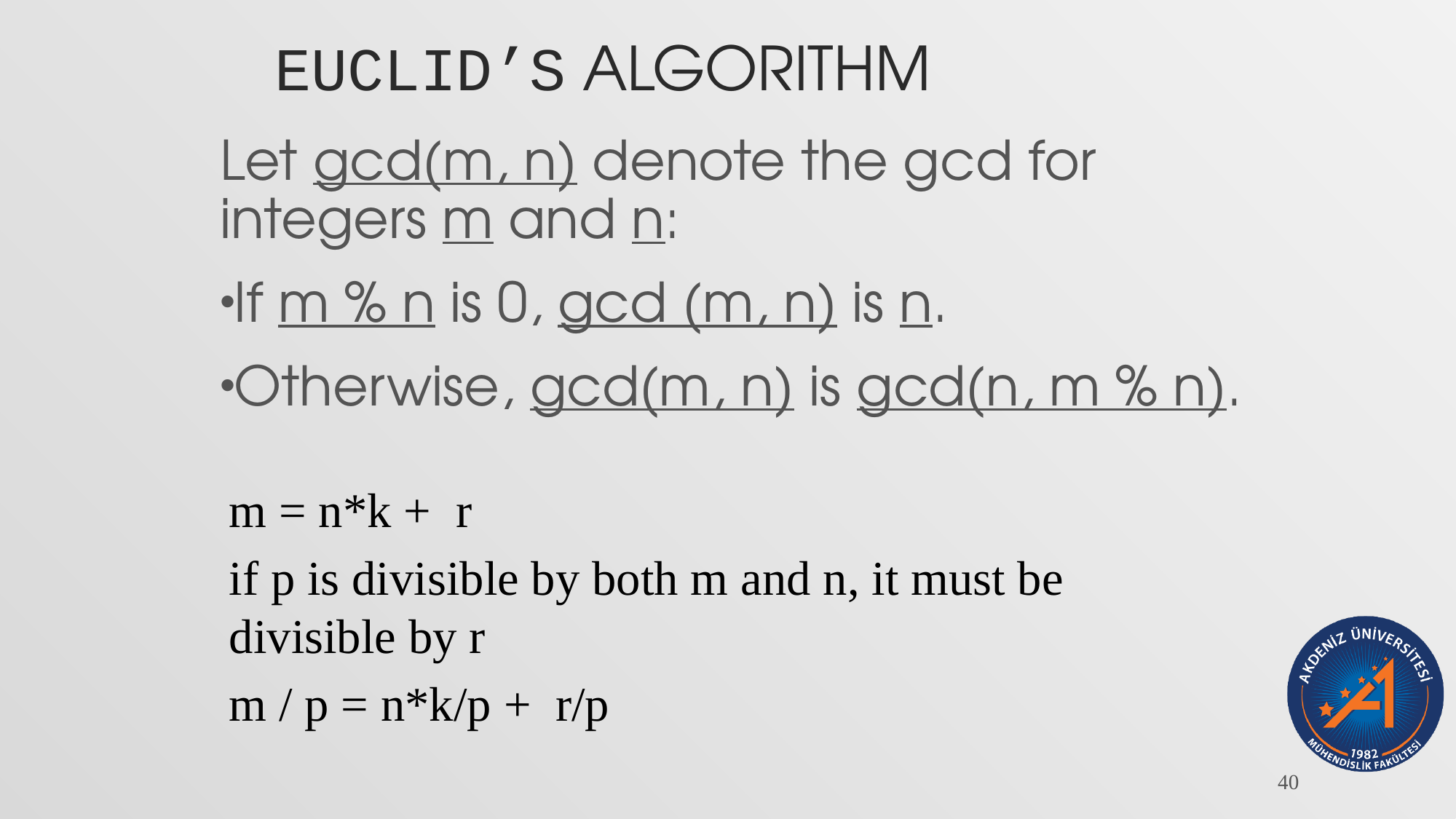

# Euclid’s algorithm
Let gcd(m, n) denote the gcd for integers m and n:
If m % n is 0, gcd (m, n) is n.
Otherwise, gcd(m, n) is gcd(n, m % n).
m = n*k +  r
if p is divisible by both m and n, it must be divisible by r
m / p = n*k/p +  r/p

40